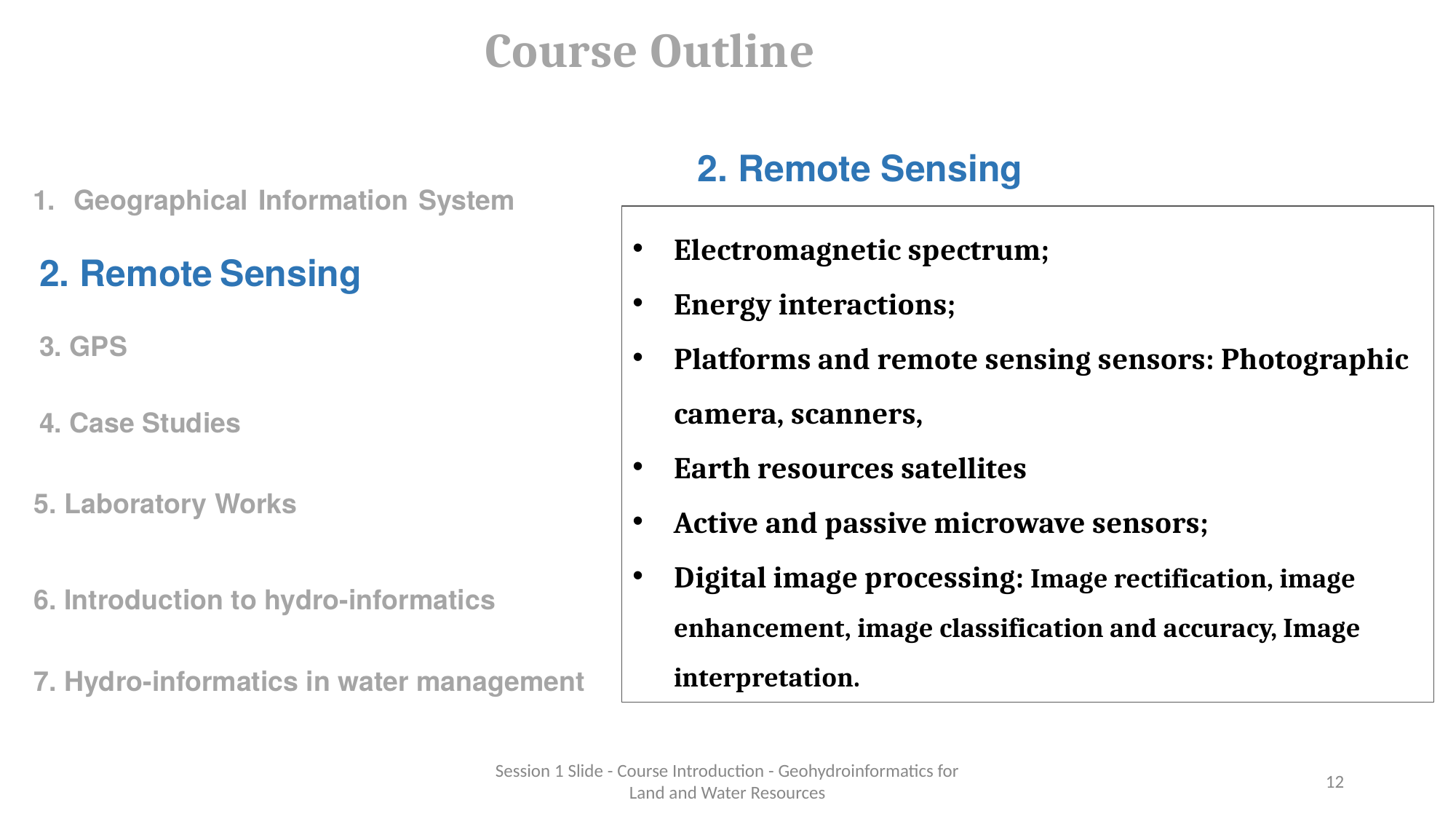

Course Outline
2. Remote Sensing
Geographical Information System
Electromagnetic spectrum;
Energy interactions;
Platforms and remote sensing sensors: Photographic
camera, scanners,
Earth resources satellites
Active and passive microwave sensors;
Digital image processing: Image rectification, image enhancement, image classification and accuracy, Image interpretation.
2. Remote Sensing
3. GPS
4. Case Studies
5. Laboratory Works
6. Introduction to hydro-informatics
7. Hydro-informatics in water management
Session 1 Slide - Course Introduction - Geohydroinformatics for Land and Water Resources
12